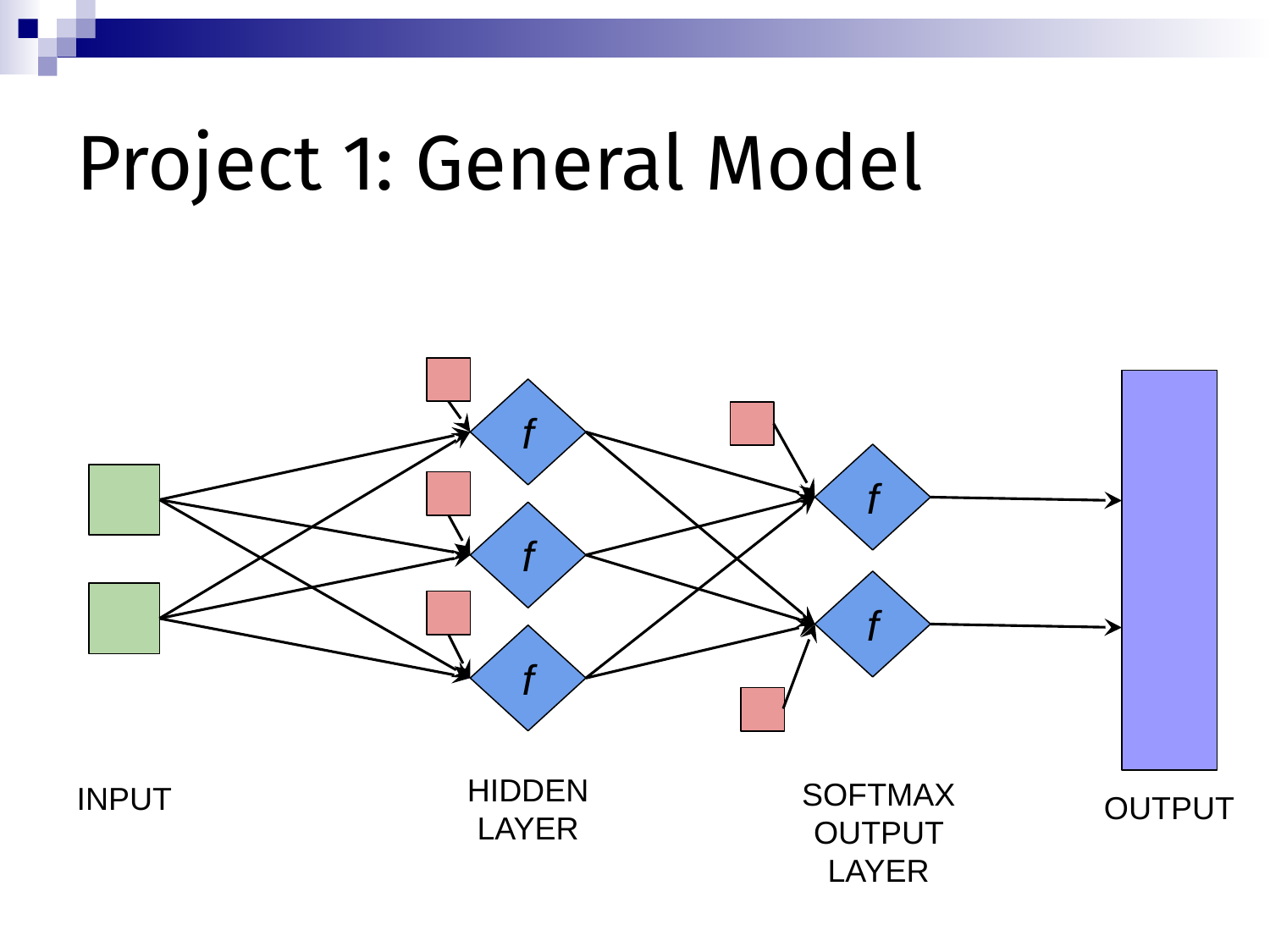

# Project 1: General Model

f

f

f
f

f

HIDDEN LAYER
SOFTMAX OUTPUT LAYER
INPUT
OUTPUT